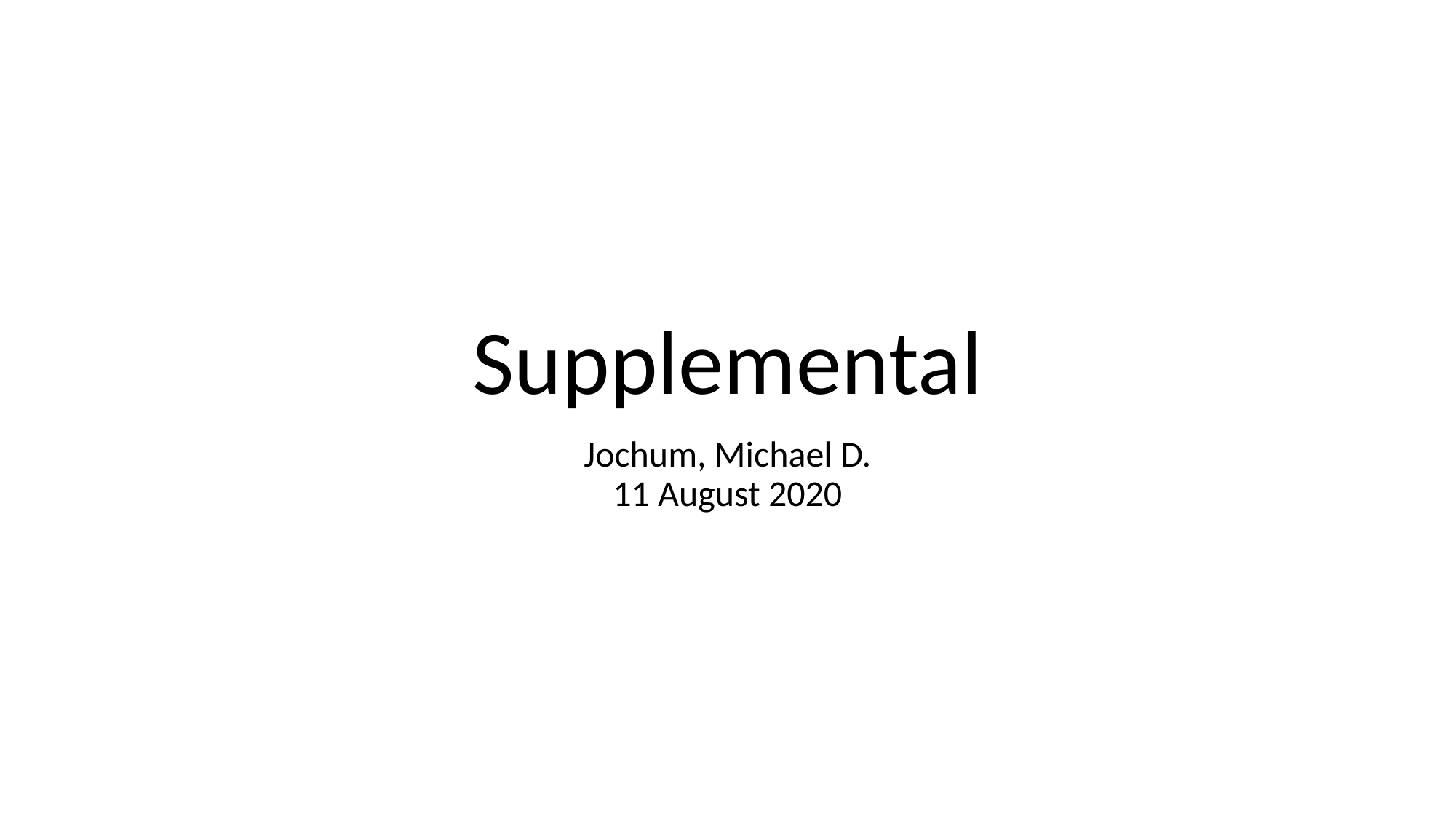

# Supplemental
Jochum, Michael D.
11 August 2020